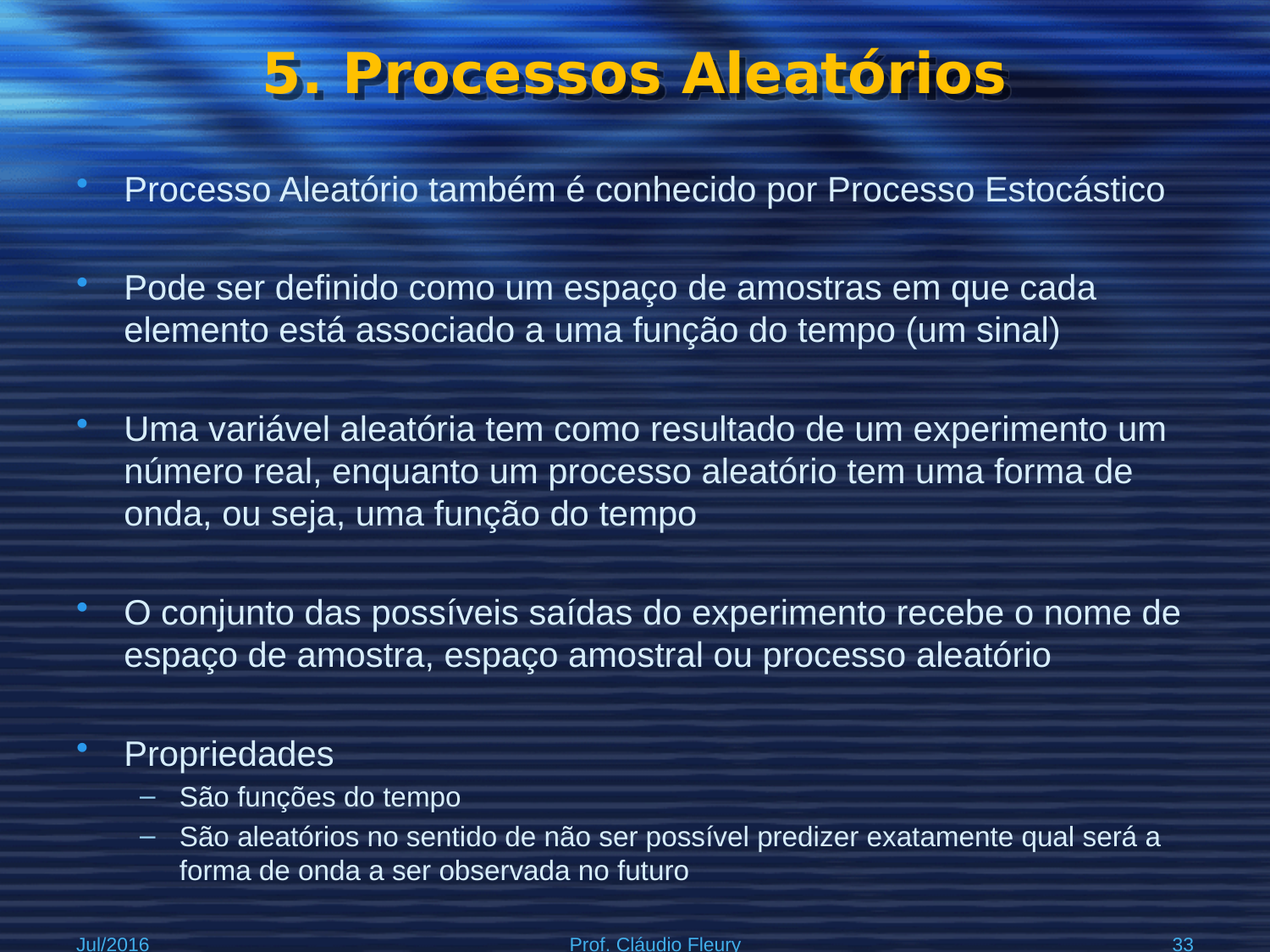

# 5. Processos Aleatórios
Processo Aleatório também é conhecido por Processo Estocástico

Pode ser definido como um espaço de amostras em que cada elemento está associado a uma função do tempo (um sinal)

Uma variável aleatória tem como resultado de um experimento um número real, enquanto um processo aleatório tem uma forma de onda, ou seja, uma função do tempo

O conjunto das possíveis saídas do experimento recebe o nome de espaço de amostra, espaço amostral ou processo aleatório

Propriedades
São funções do tempo
São aleatórios no sentido de não ser possível predizer exatamente qual será a forma de onda a ser observada no futuro
Jul/2016
Prof. Cláudio Fleury
33